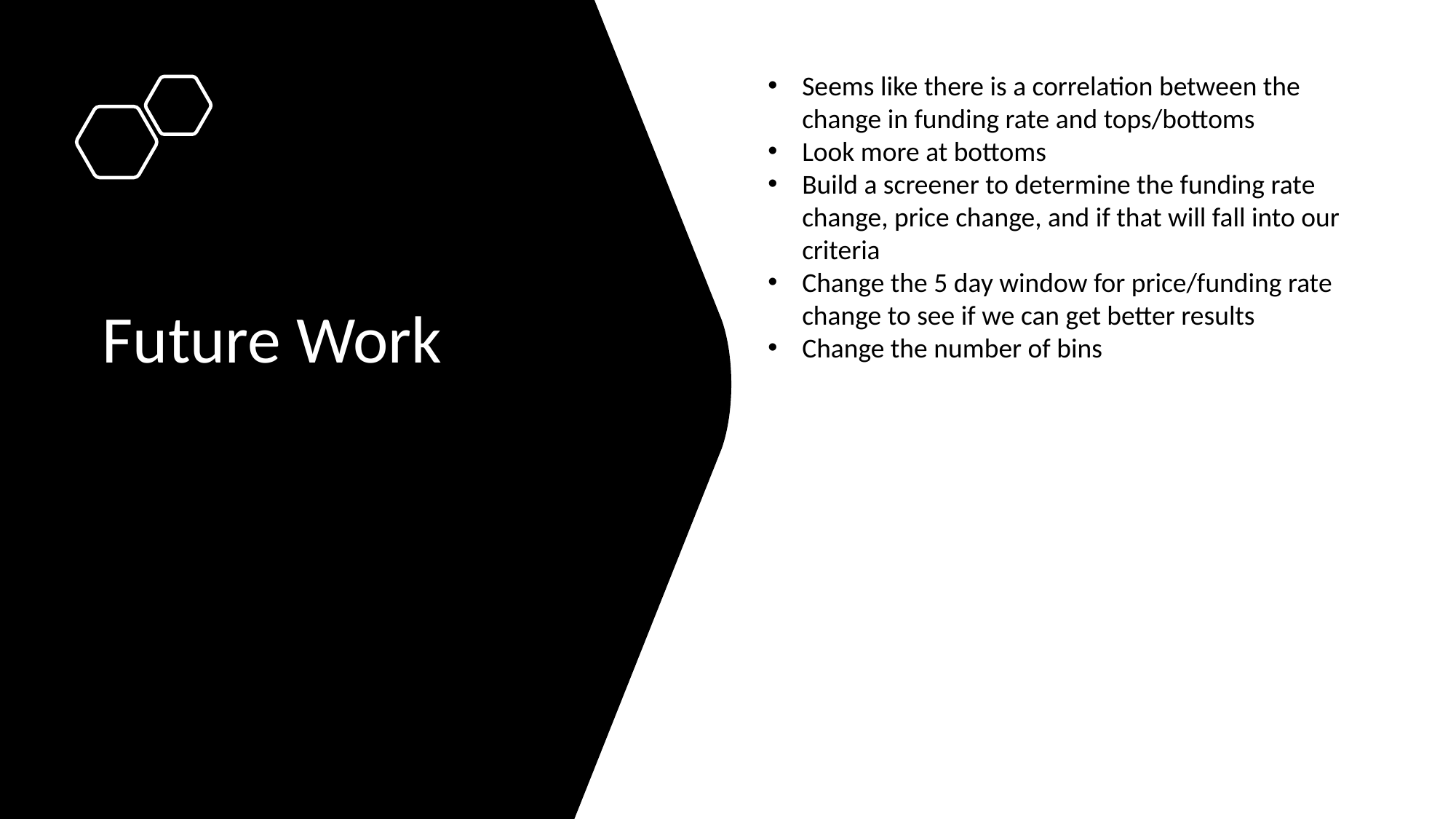

Seems like there is a correlation between the change in funding rate and tops/bottoms
Look more at bottoms
Build a screener to determine the funding rate change, price change, and if that will fall into our criteria
Change the 5 day window for price/funding rate change to see if we can get better results
Change the number of bins

# Future Work